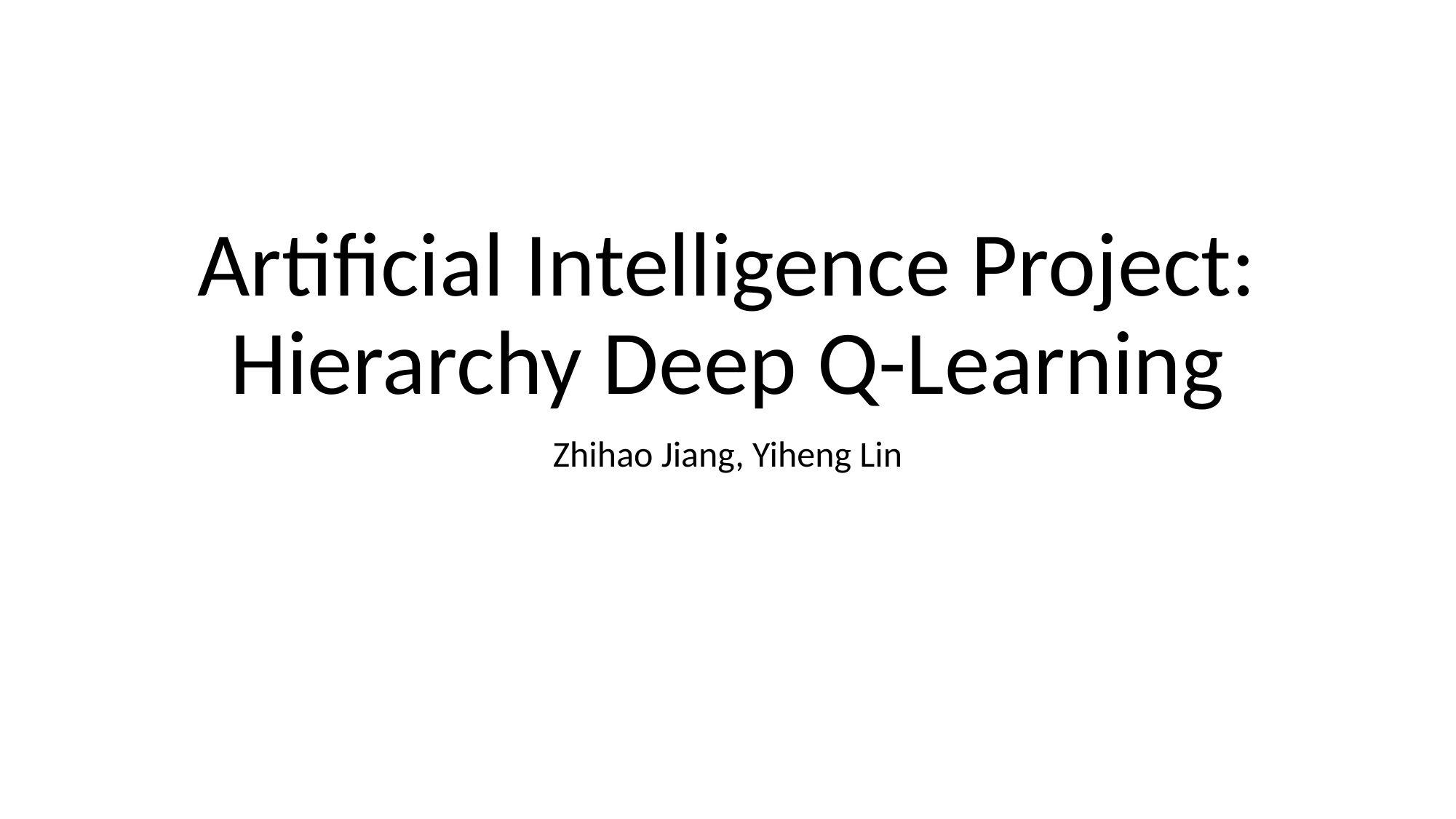

# Artificial Intelligence Project: Hierarchy Deep Q-Learning
Zhihao Jiang, Yiheng Lin